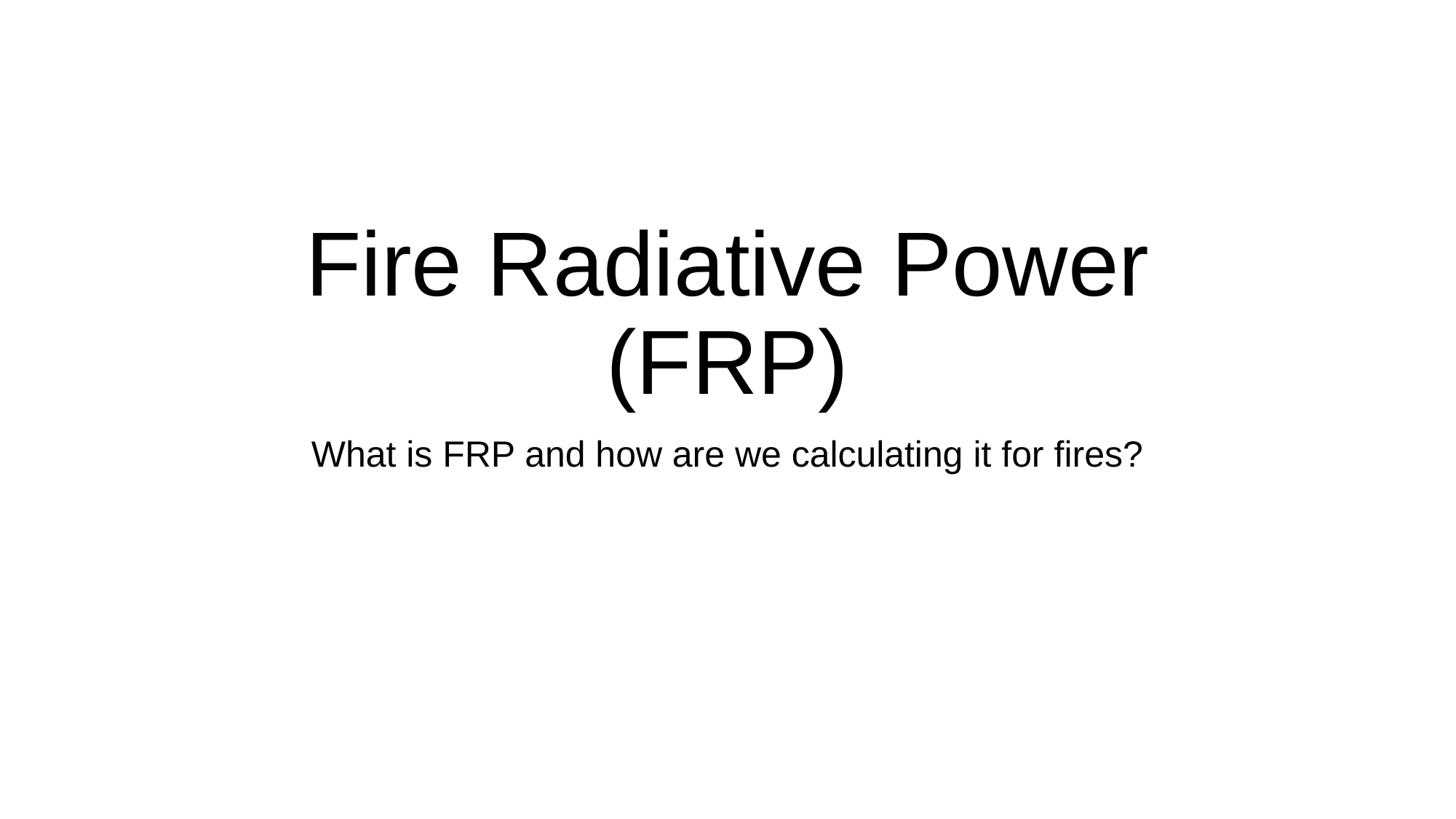

# Fire Radiative Power (FRP)
What is FRP and how are we calculating it for fires?